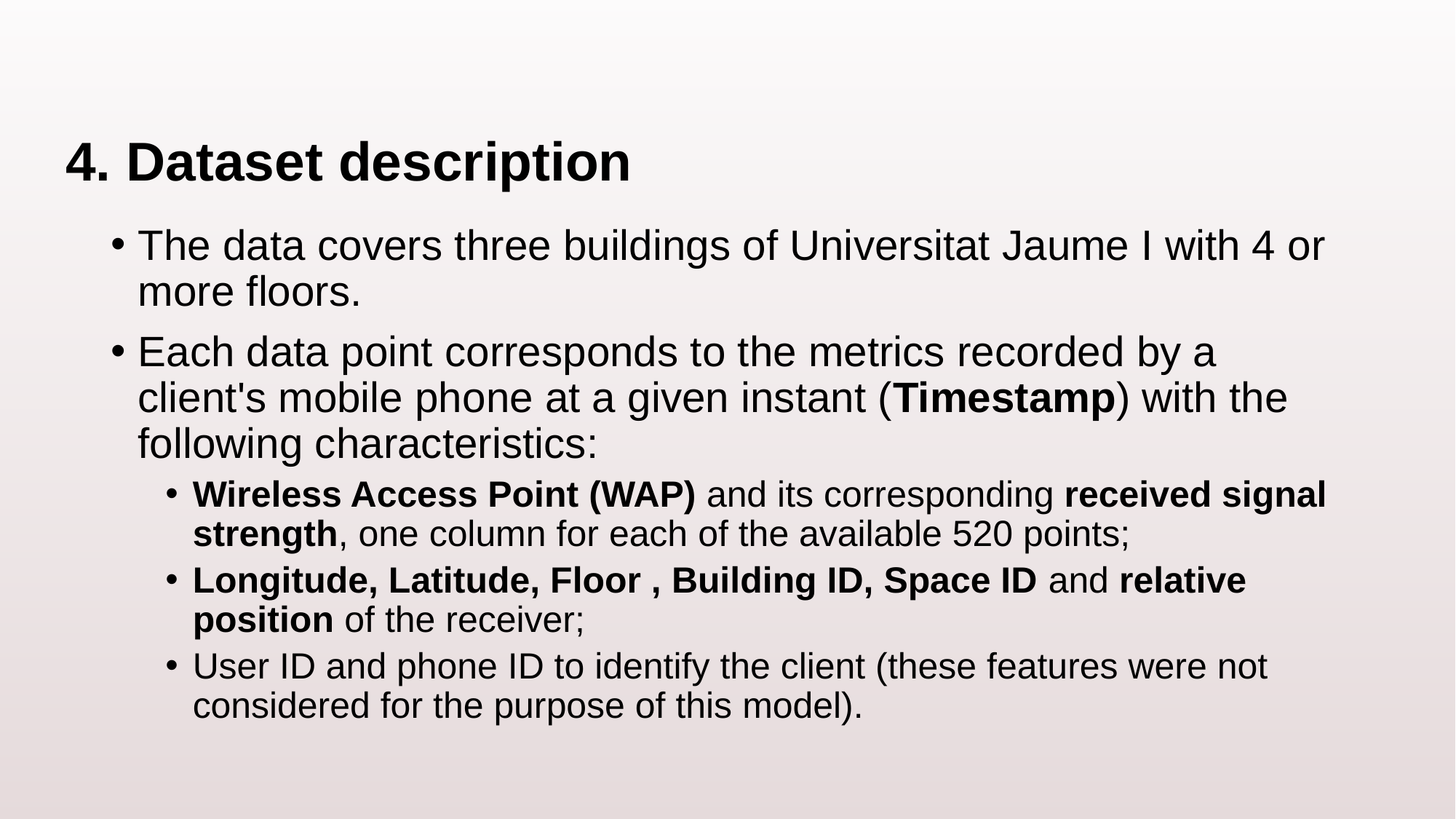

# 4. Dataset description
The data covers three buildings of Universitat Jaume I with 4 or more floors.
Each data point corresponds to the metrics recorded by a client's mobile phone at a given instant (Timestamp) with the following characteristics:
Wireless Access Point (WAP) and its corresponding received signal strength, one column for each of the available 520 points;
Longitude, Latitude, Floor , Building ID, Space ID and relative position of the receiver;
User ID and phone ID to identify the client (these features were not considered for the purpose of this model).